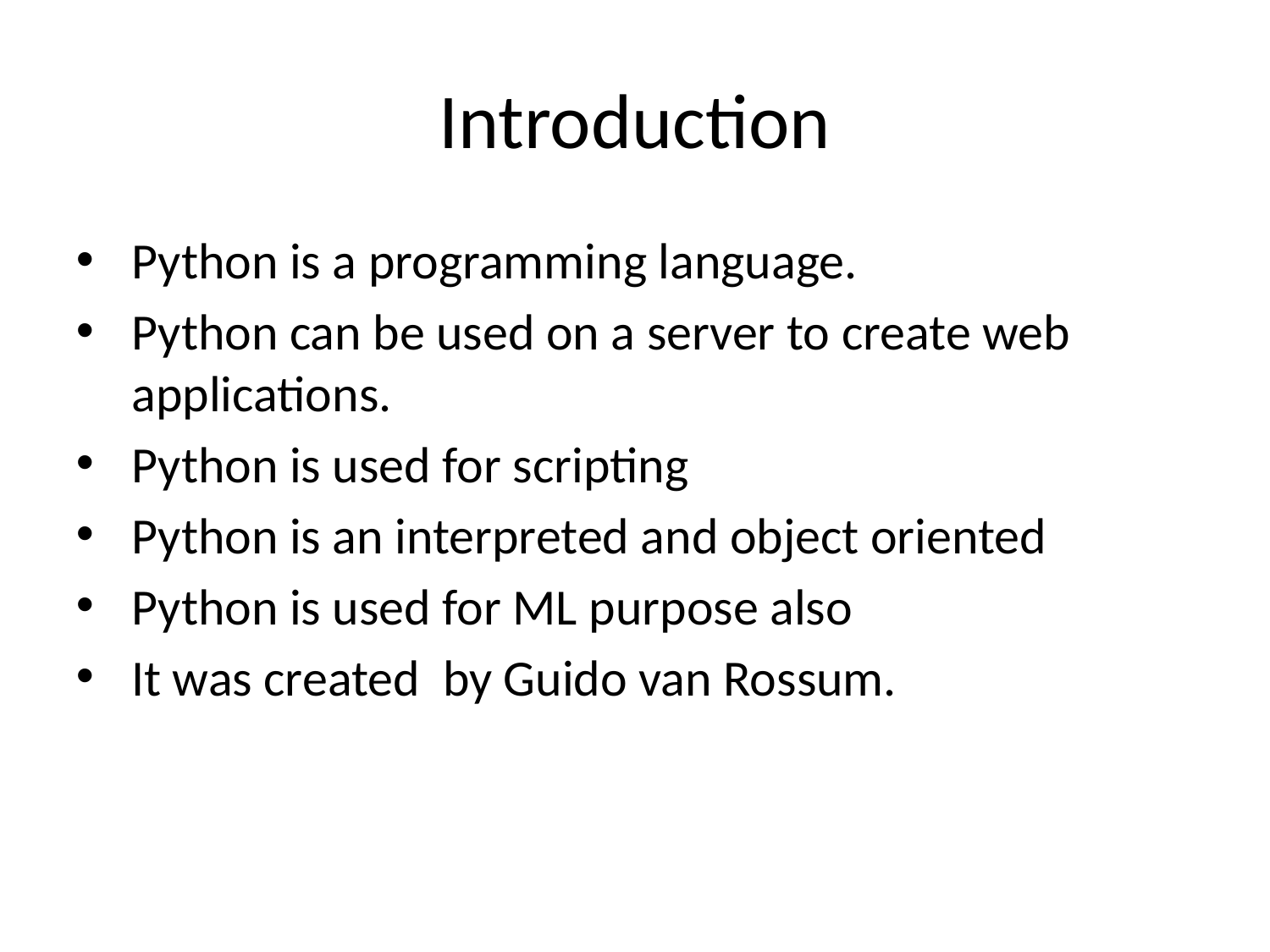

Introduction
Python is a programming language.
Python can be used on a server to create web applications.
Python is used for scripting
Python is an interpreted and object oriented
Python is used for ML purpose also
It was created  by Guido van Rossum.